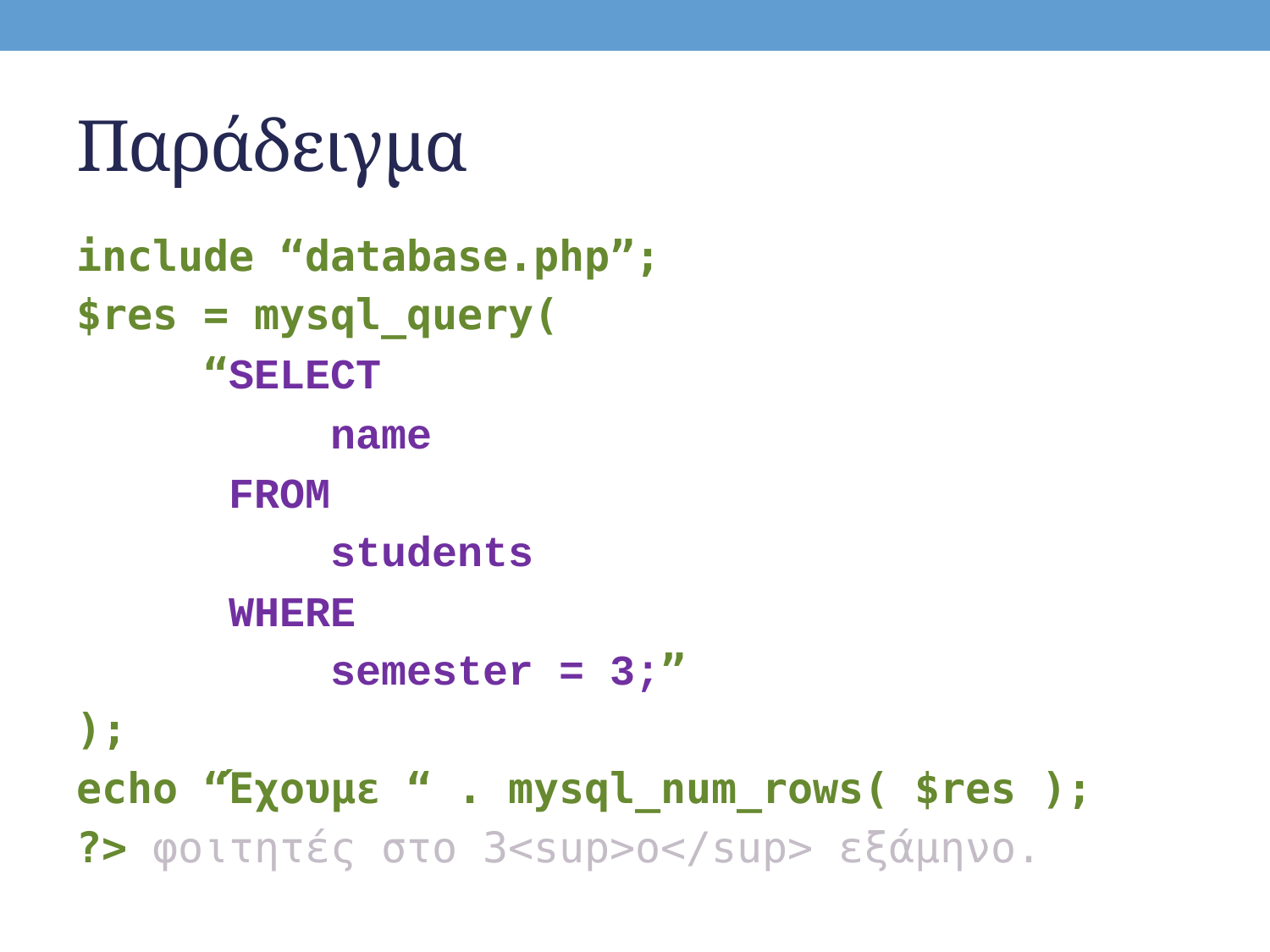

# Παράδειγμα
include “database.php”;
$res = mysql_query(
	“SELECT
		name
	 FROM
		students
	 WHERE
		semester = 3;”
);
echo “Έχουμε “ . mysql_num_rows( $res );
?> φοιτητές στο 3<sup>o</sup> εξάμηνο.